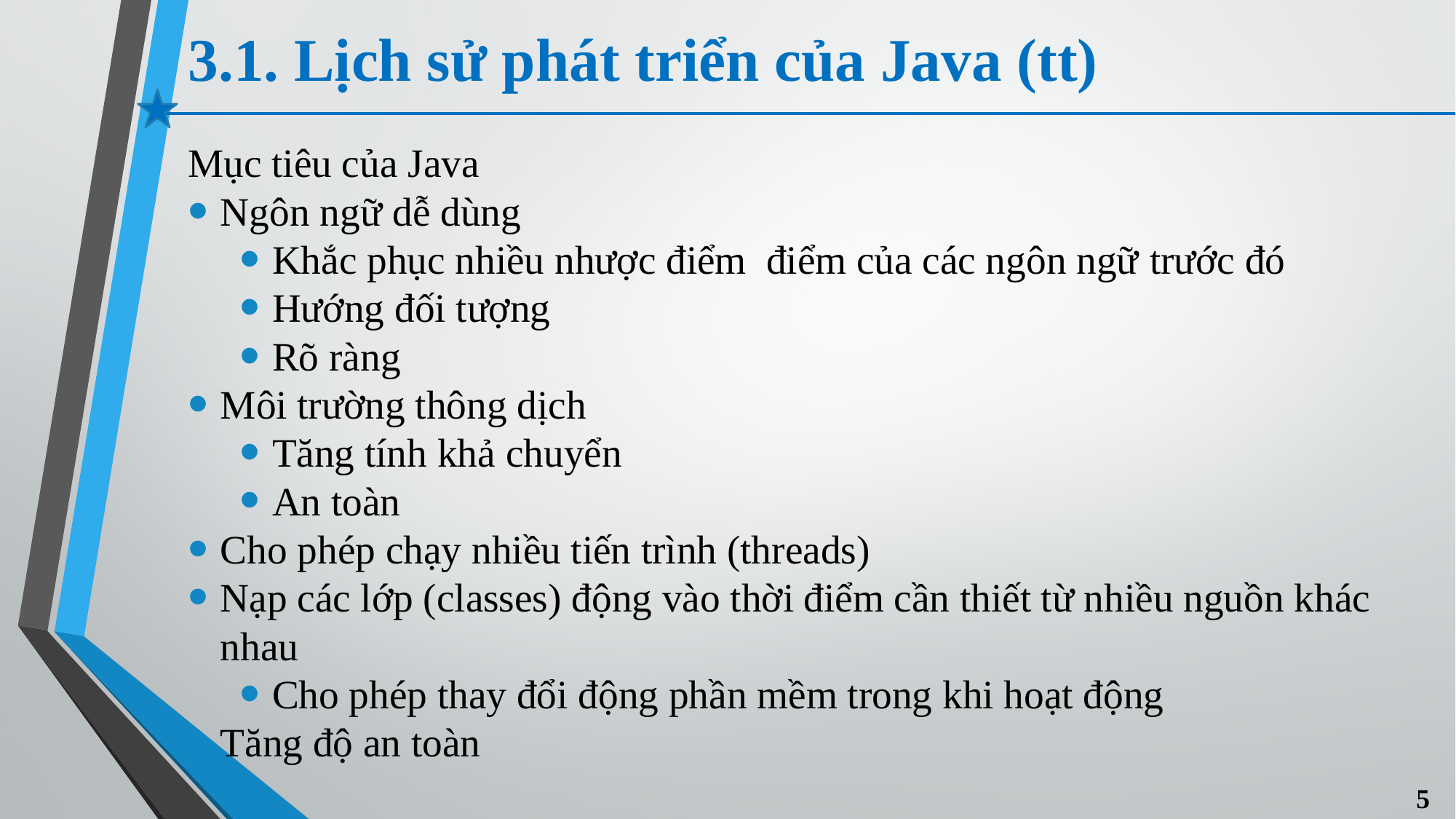

# 3.1. Lịch sử phát triển của Java (tt)
Mục tiêu của Java
Ngôn ngữ dễ dùng
Khắc phục nhiều nhược điểm  điểm của các ngôn ngữ trước đó
Hướng đối tượng
Rõ ràng
Môi trường thông dịch
Tăng tính khả chuyển
An toàn
Cho phép chạy nhiều tiến trình (threads)
Nạp các lớp (classes) động vào thời điểm cần thiết từ nhiều nguồn khác nhau
Cho phép thay đổi động phần mềm trong khi hoạt động
Tăng độ an toàn
5